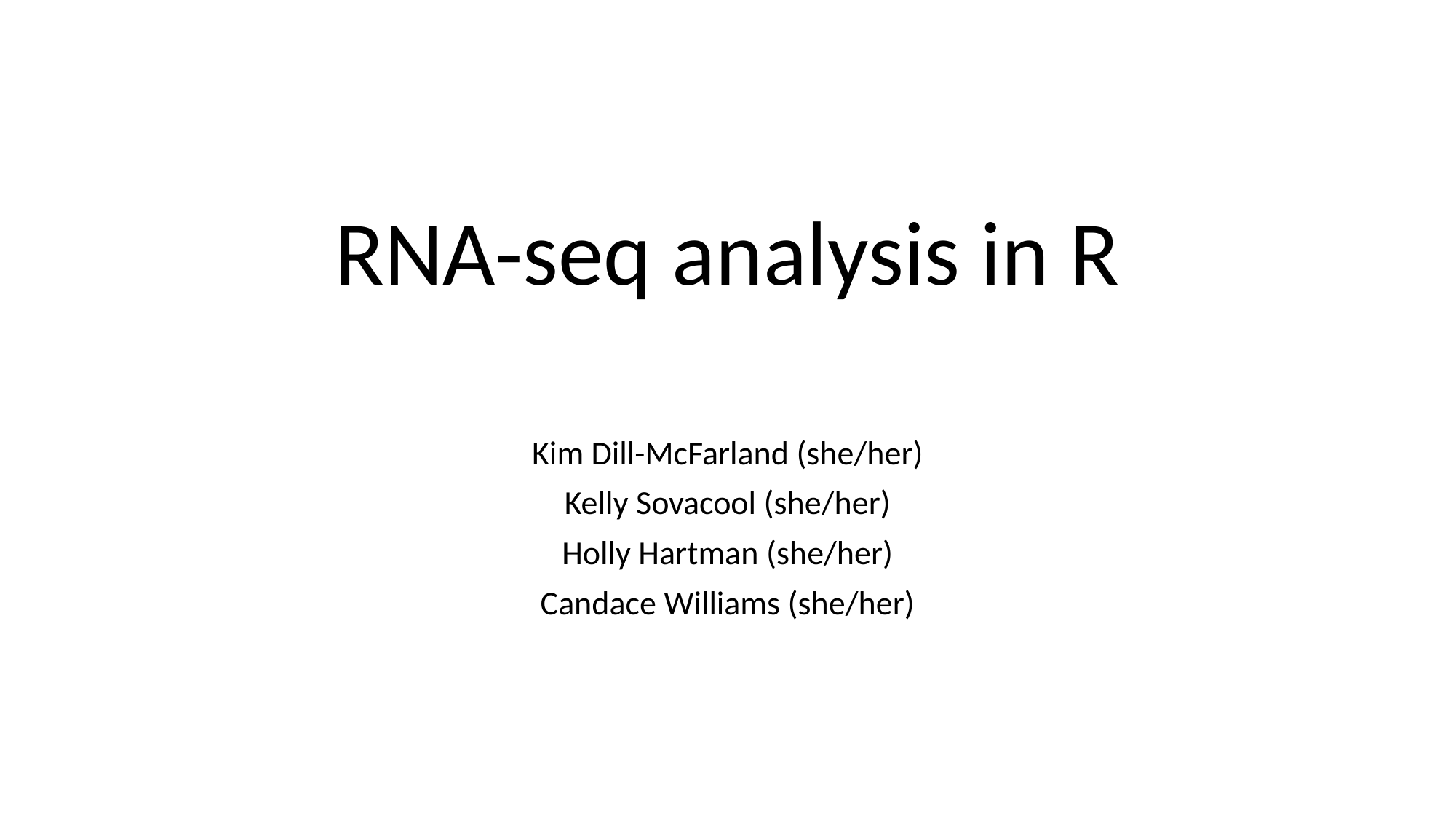

# RNA-seq analysis in R
Kim Dill-McFarland (she/her)
Kelly Sovacool (she/her)
Holly Hartman (she/her)
Candace Williams (she/her)